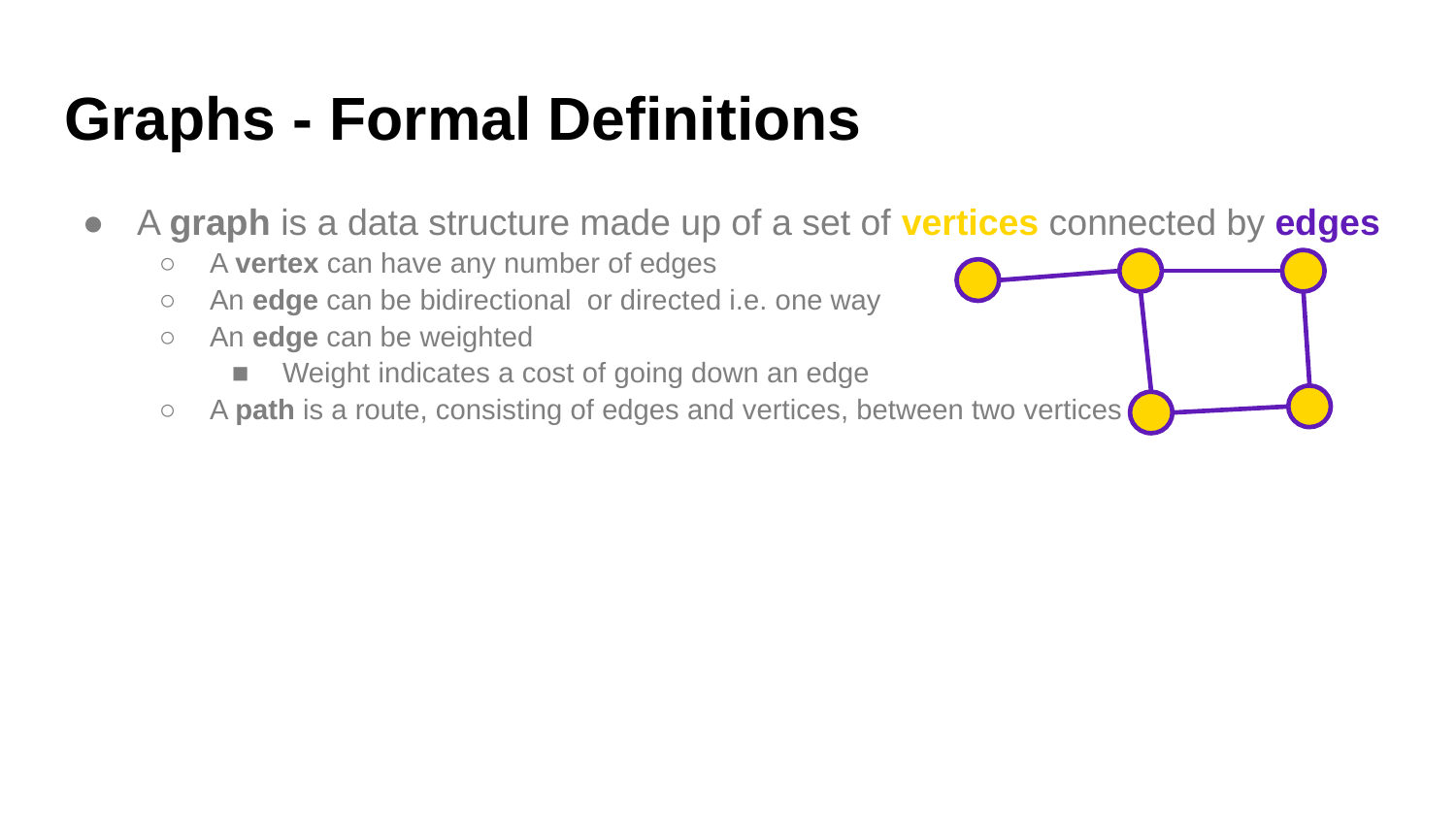

# Graphs - Formal Definitions
A graph is a data structure made up of a set of vertices connected by edges
A vertex can have any number of edges
An edge can be bidirectional  or directed i.e. one way
An edge can be weighted
Weight indicates a cost of going down an edge
A path is a route, consisting of edges and vertices, between two vertices